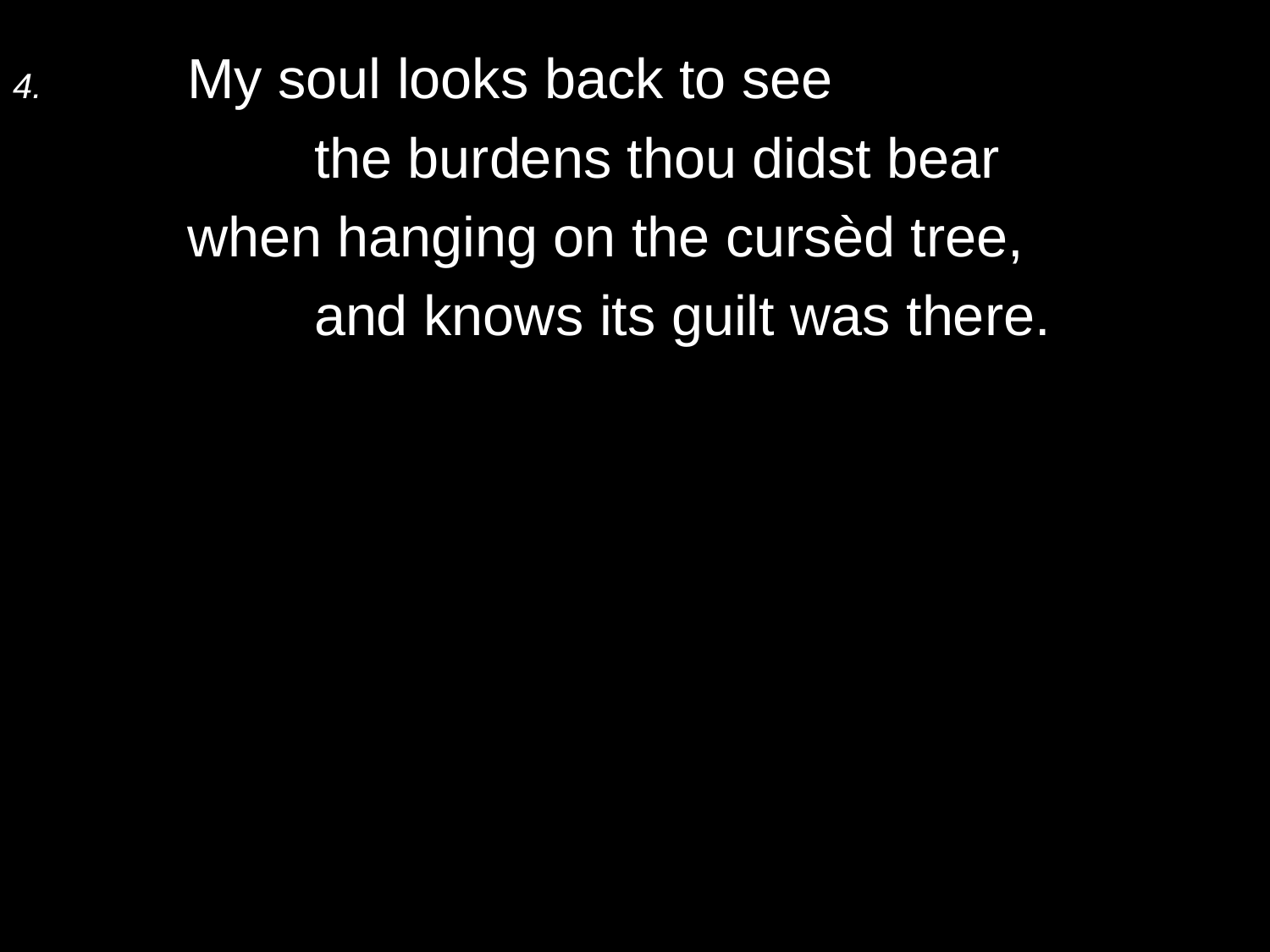

4.	My soul looks back to see
		the burdens thou didst bear
	when hanging on the cursèd tree,
		and knows its guilt was there.